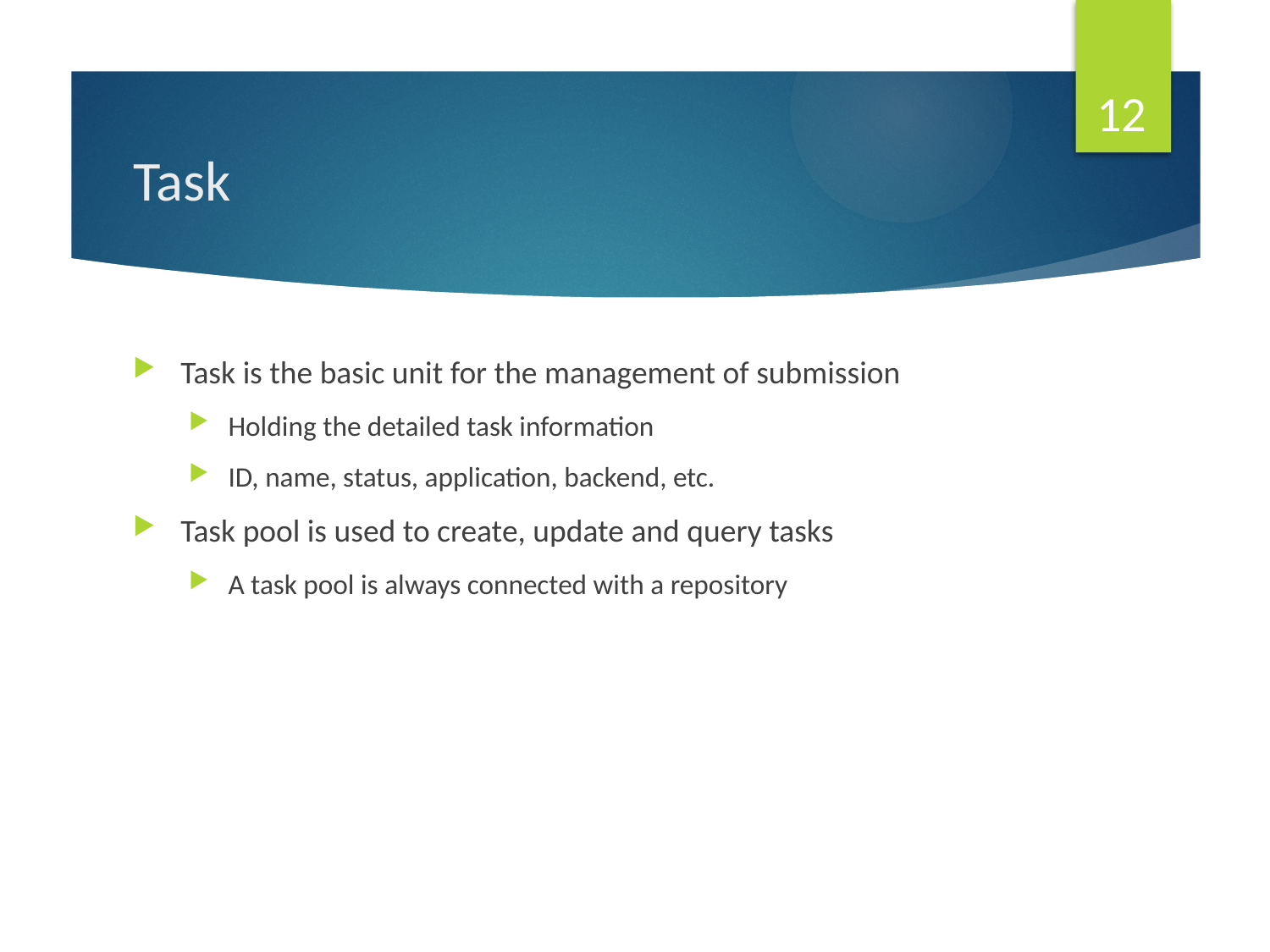

12
# Task
Task is the basic unit for the management of submission
Holding the detailed task information
ID, name, status, application, backend, etc.
Task pool is used to create, update and query tasks
A task pool is always connected with a repository